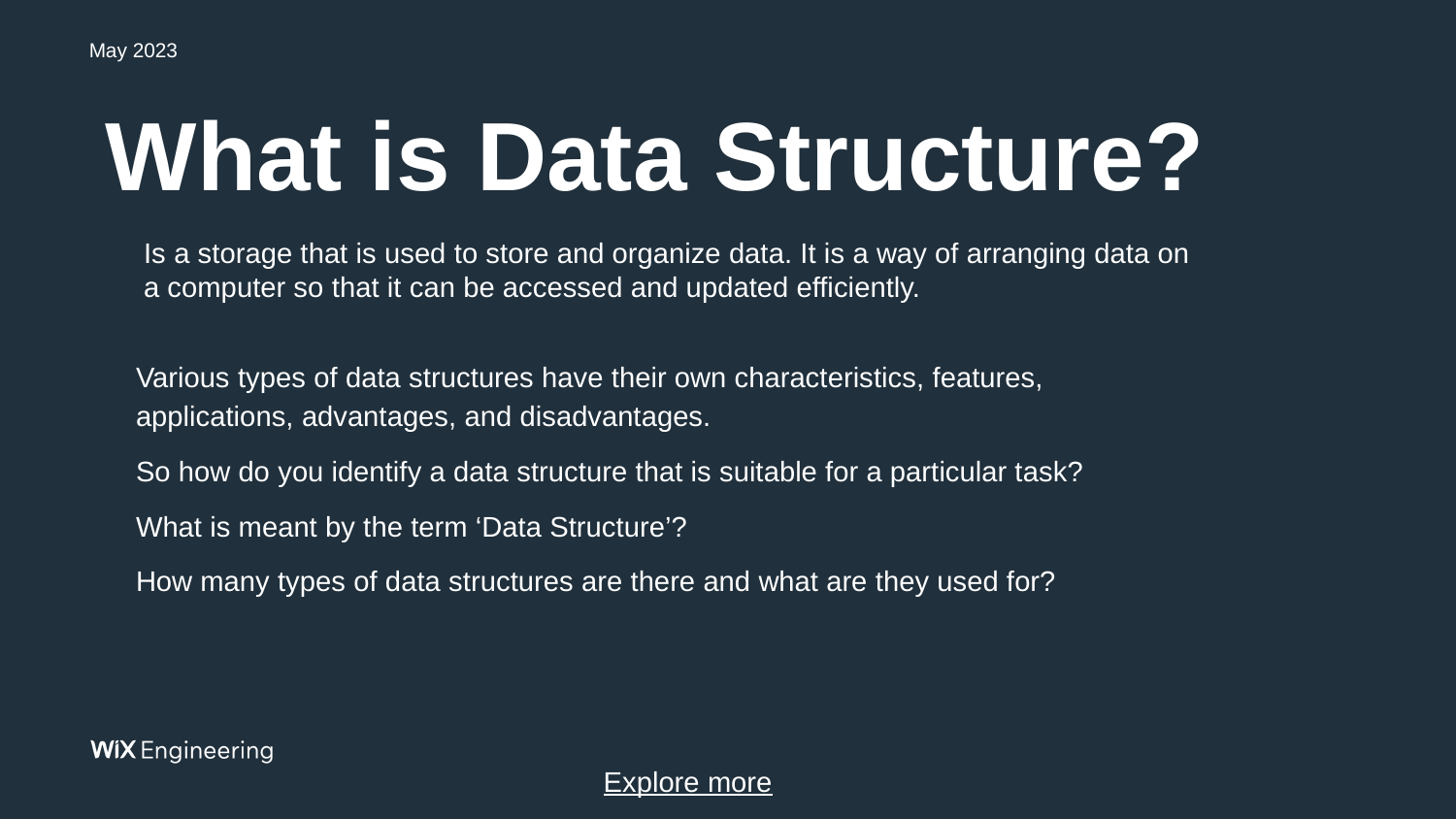

May 2023
What is Data Structure?
Is a storage that is used to store and organize data. It is a way of arranging data on a computer so that it can be accessed and updated efficiently.
Various types of data structures have their own characteristics, features, applications, advantages, and disadvantages.
So how do you identify a data structure that is suitable for a particular task?
What is meant by the term ‘Data Structure’?
How many types of data structures are there and what are they used for?

Explore more